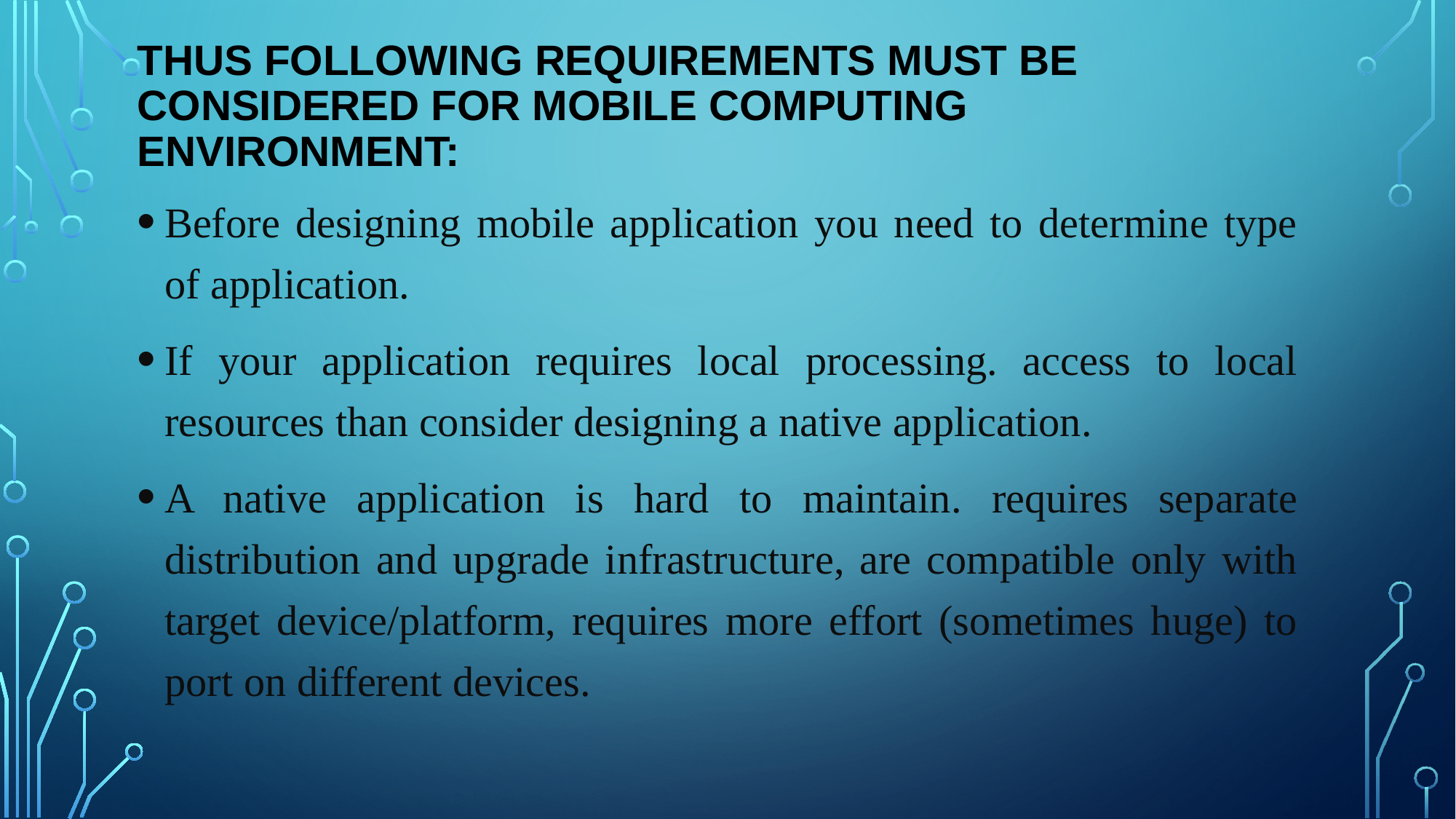

# Thus following requirements must be considered for mobile computing environment:
Before designing mobile application you need to determine type of application.
If your application requires local processing. access to local resources than consider designing a native application.
A native application is hard to maintain. requires separate distribution and upgrade infrastructure, are compatible only with target device/platform, requires more effort (sometimes huge) to port on different devices.